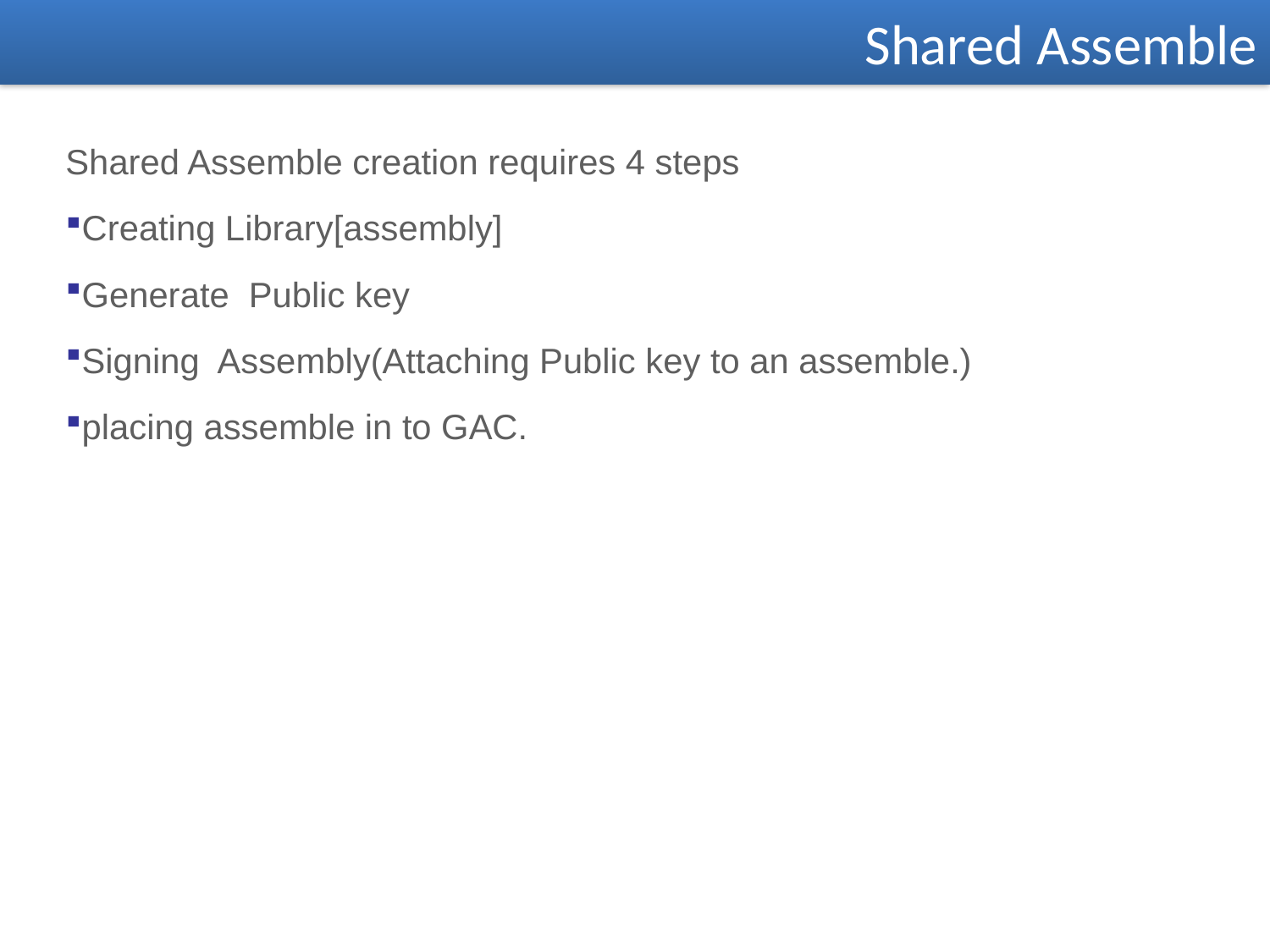

Shared Assemble
Shared Assemble creation requires 4 steps
Creating Library[assembly]
Generate  Public key
Signing  Assembly(Attaching Public key to an assemble.)
placing assemble in to GAC.